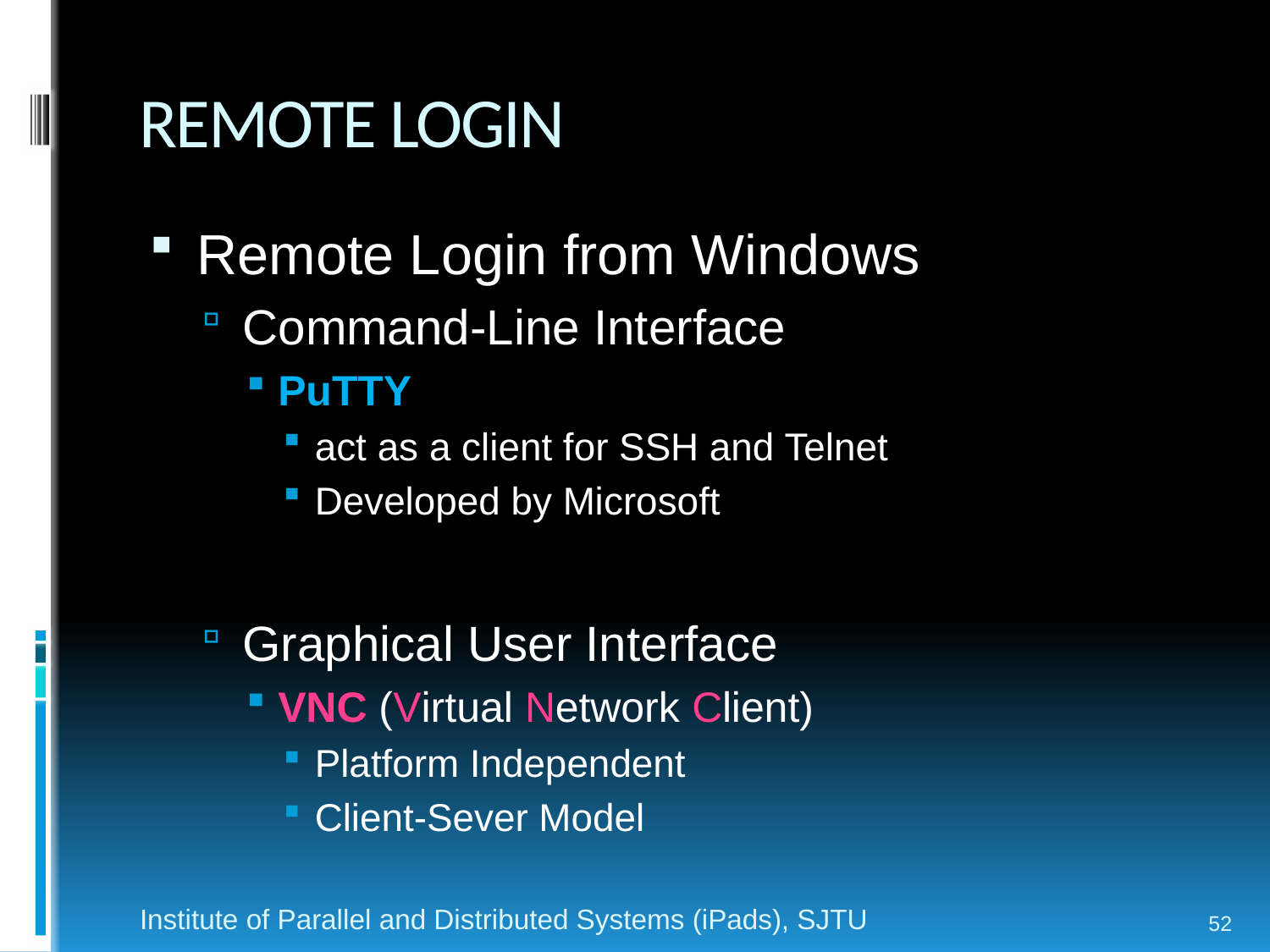

# REMOTE LOGIN
Remote Login from Windows
Command-Line Interface
PuTTY
act as a client for SSH and Telnet
Developed by Microsoft

Graphical User Interface
VNC (Virtual Network Client)
Platform Independent
Client-Sever Model
Institute of Parallel and Distributed Systems (iPads), SJTU
52